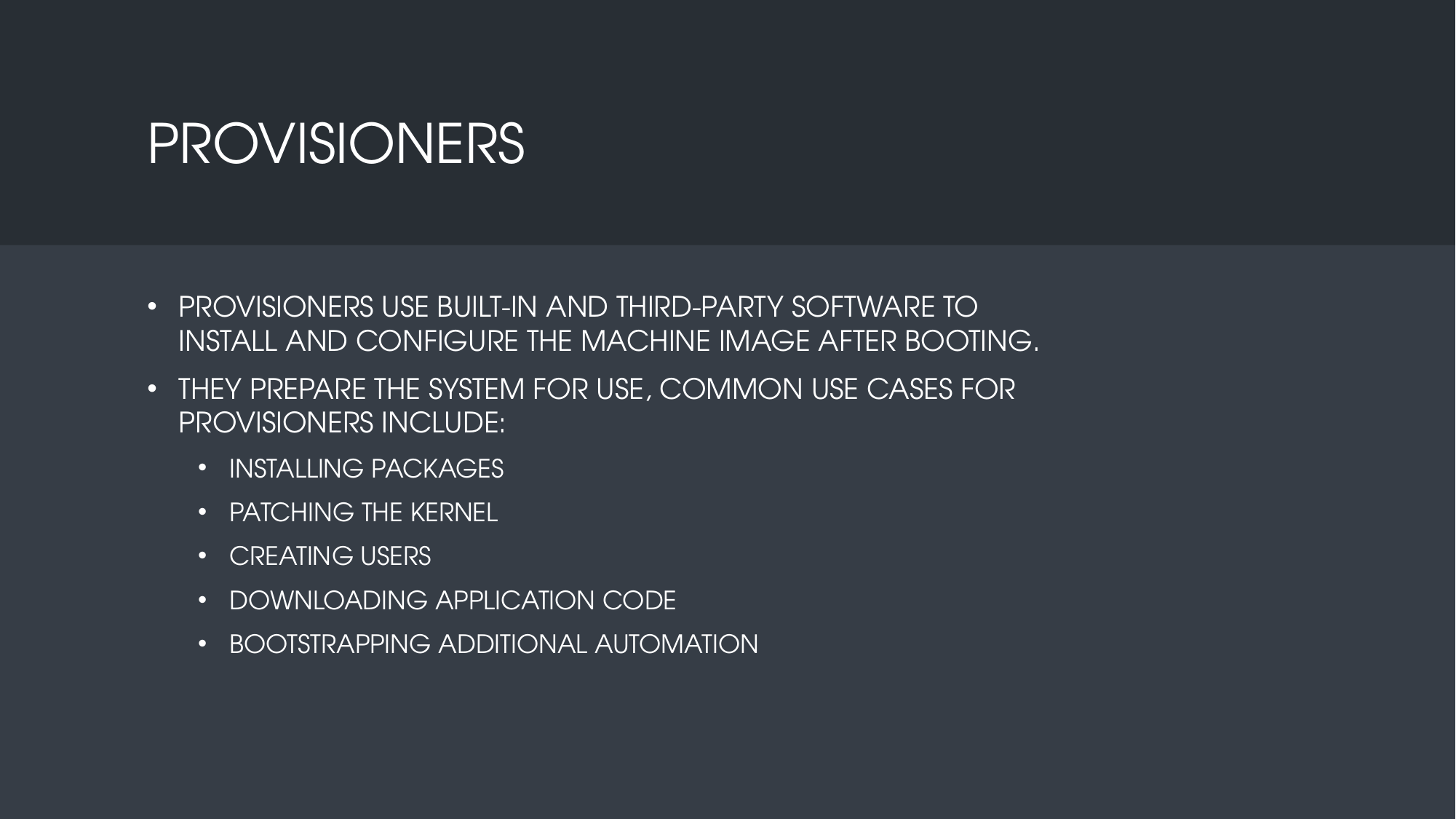

# Provisioners
Provisioners use built-in and third-party software to install and configure the machine image after booting.
They prepare the system for use, common use cases for provisioners include:
installing packages
patching the kernel
creating users
downloading application code
Bootstrapping additional automation